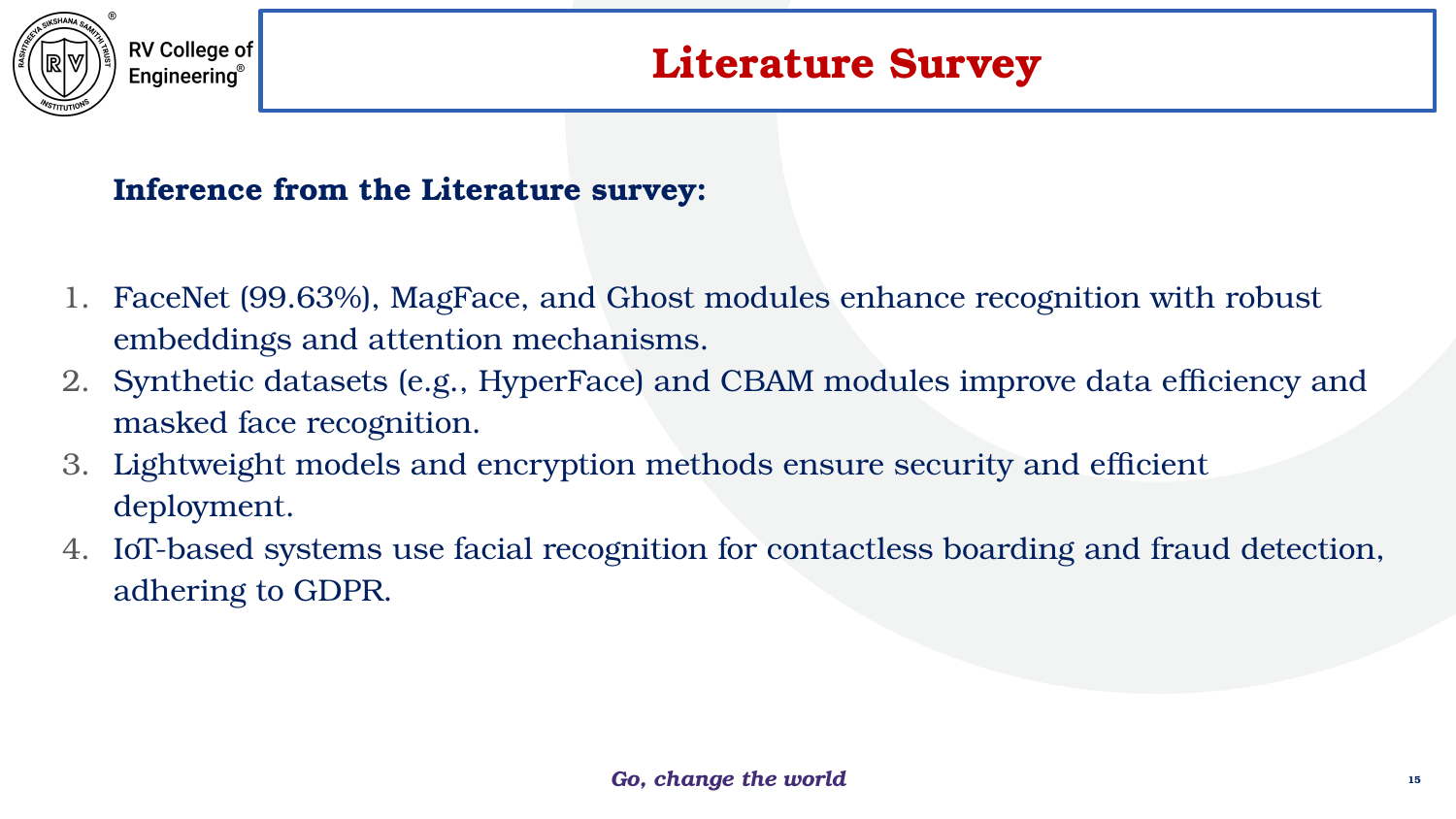

Literature Survey

Inference from the Literature survey:

FaceNet (99.63%), MagFace, and Ghost modules enhance recognition with robust embeddings and attention mechanisms.
Synthetic datasets (e.g., HyperFace) and CBAM modules improve data efficiency and masked face recognition.
Lightweight models and encryption methods ensure security and efficient deployment.
IoT-based systems use facial recognition for contactless boarding and fraud detection, adhering to GDPR.

15